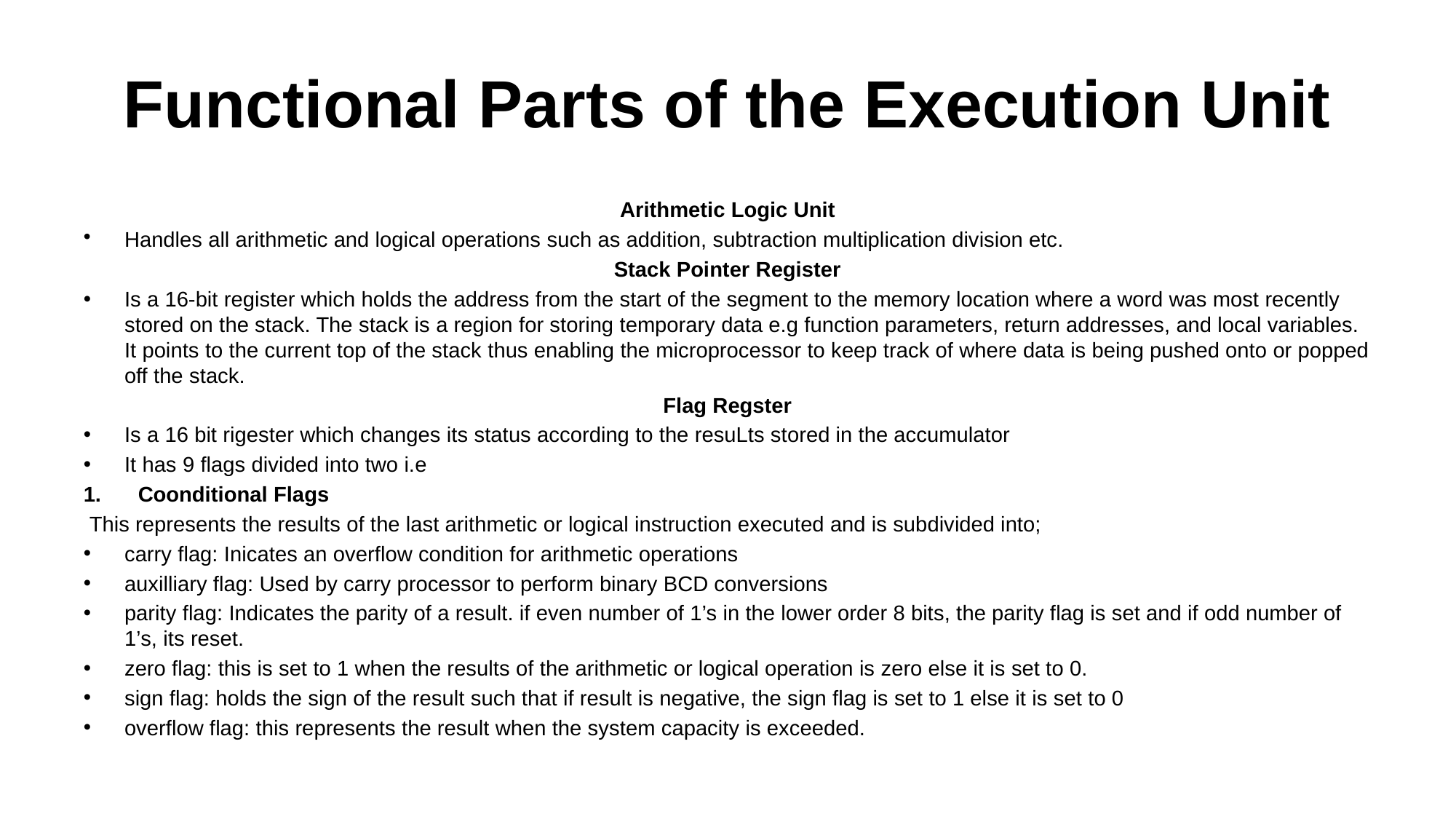

# Functional Parts of the Execution Unit
Arithmetic Logic Unit
Handles all arithmetic and logical operations such as addition, subtraction multiplication division etc.
Stack Pointer Register
Is a 16-bit register which holds the address from the start of the segment to the memory location where a word was most recently stored on the stack. The stack is a region for storing temporary data e.g function parameters, return addresses, and local variables. It points to the current top of the stack thus enabling the microprocessor to keep track of where data is being pushed onto or popped off the stack.
Flag Regster
Is a 16 bit rigester which changes its status according to the resuLts stored in the accumulator
It has 9 flags divided into two i.e
Coonditional Flags
 This represents the results of the last arithmetic or logical instruction executed and is subdivided into;
carry flag: Inicates an overflow condition for arithmetic operations
auxilliary flag: Used by carry processor to perform binary BCD conversions
parity flag: Indicates the parity of a result. if even number of 1’s in the lower order 8 bits, the parity flag is set and if odd number of 1’s, its reset.
zero flag: this is set to 1 when the results of the arithmetic or logical operation is zero else it is set to 0.
sign flag: holds the sign of the result such that if result is negative, the sign flag is set to 1 else it is set to 0
overflow flag: this represents the result when the system capacity is exceeded.